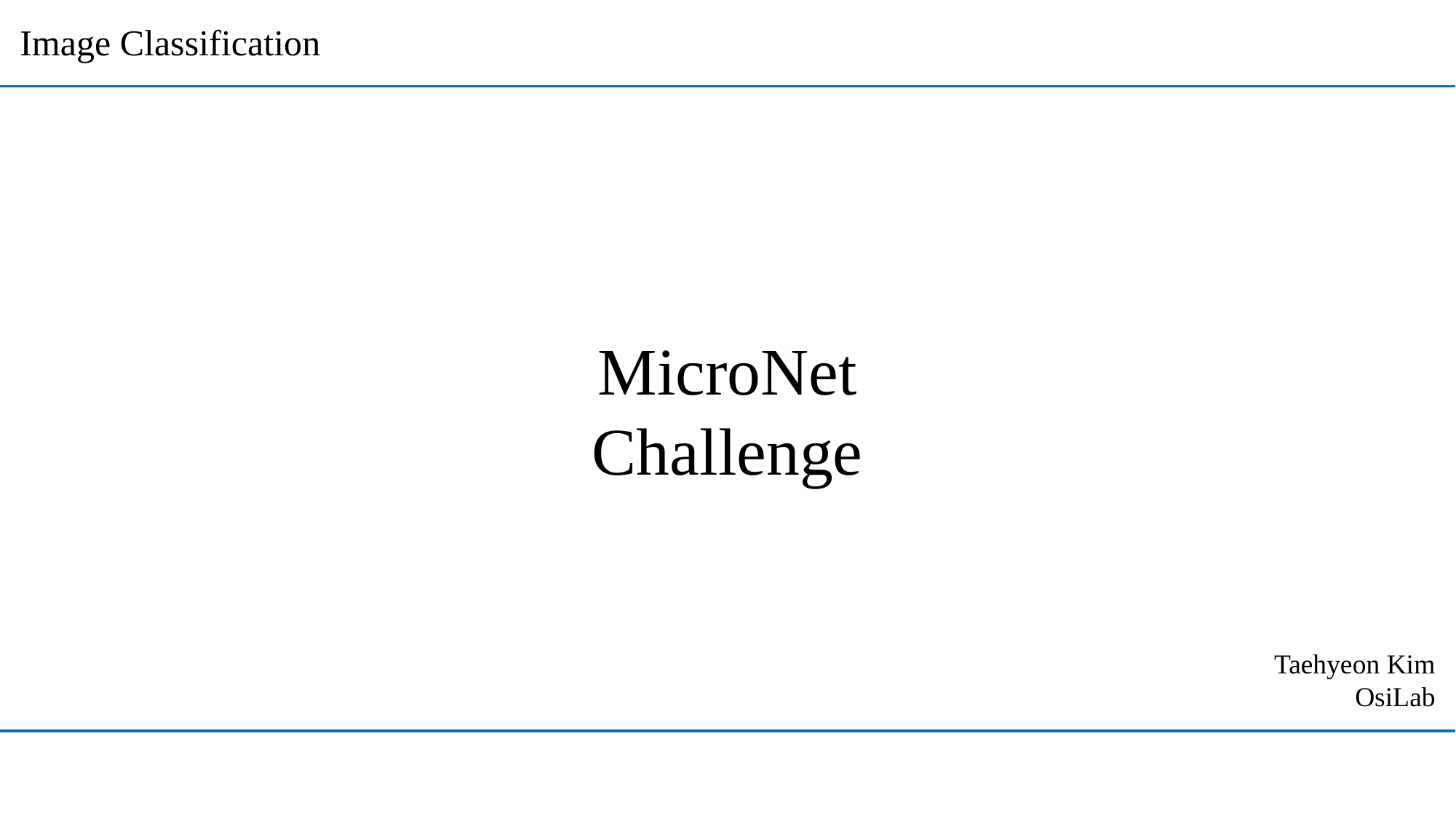

Image Classification
MicroNet
Challenge
Taehyeon Kim
OsiLab